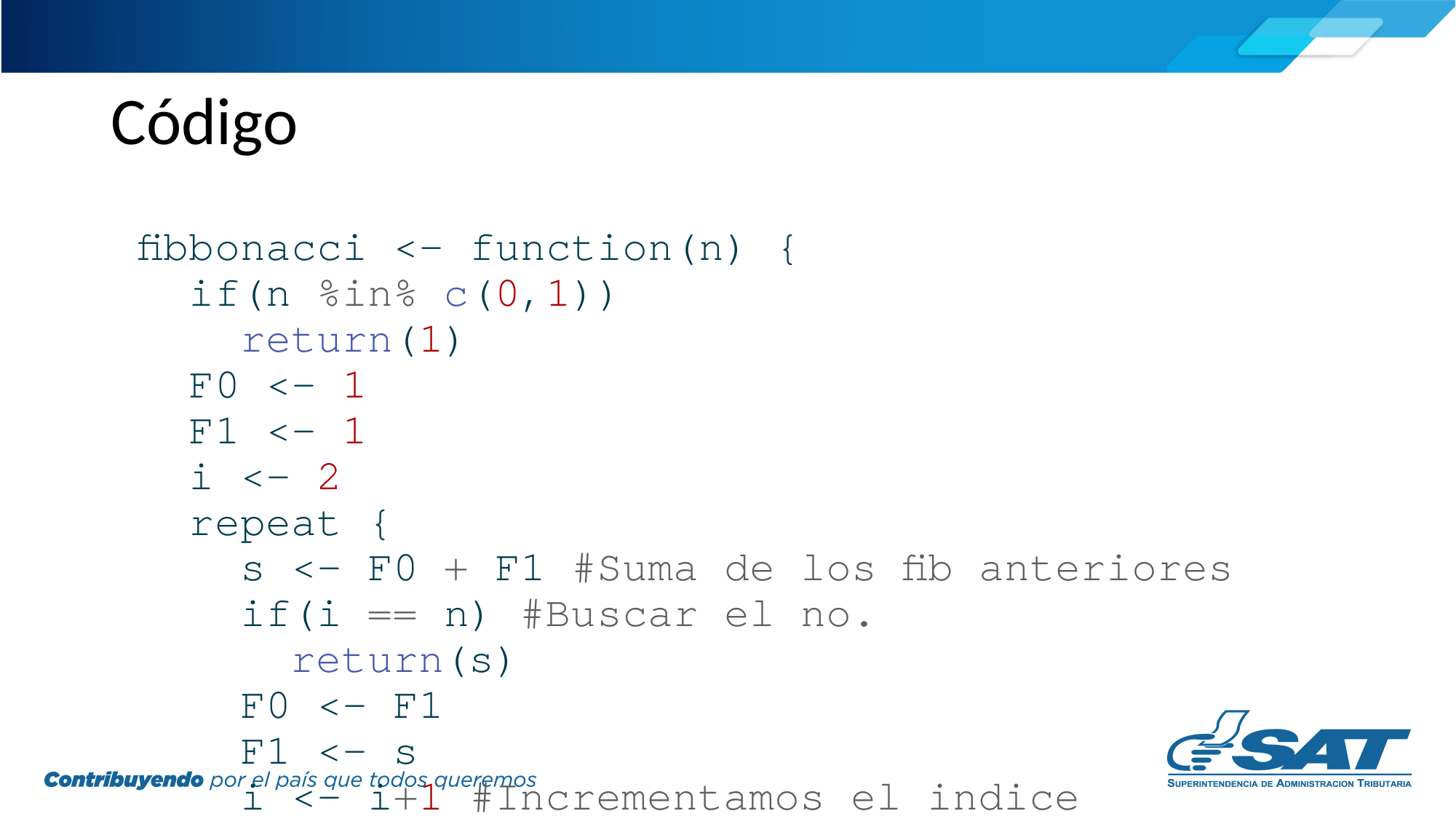

# Código
fibbonacci <- function(n) {
  if(n %in% c(0,1))
    return(1)
  F0 <- 1
  F1 <- 1
  i <- 2
  repeat {
    s <- F0 + F1 #Suma de los fib anteriores
    if(i == n) #Buscar el no.
      return(s)
    F0 <- F1
    F1 <- s
    i <- i+1 #Incrementamos el indice
  }
}